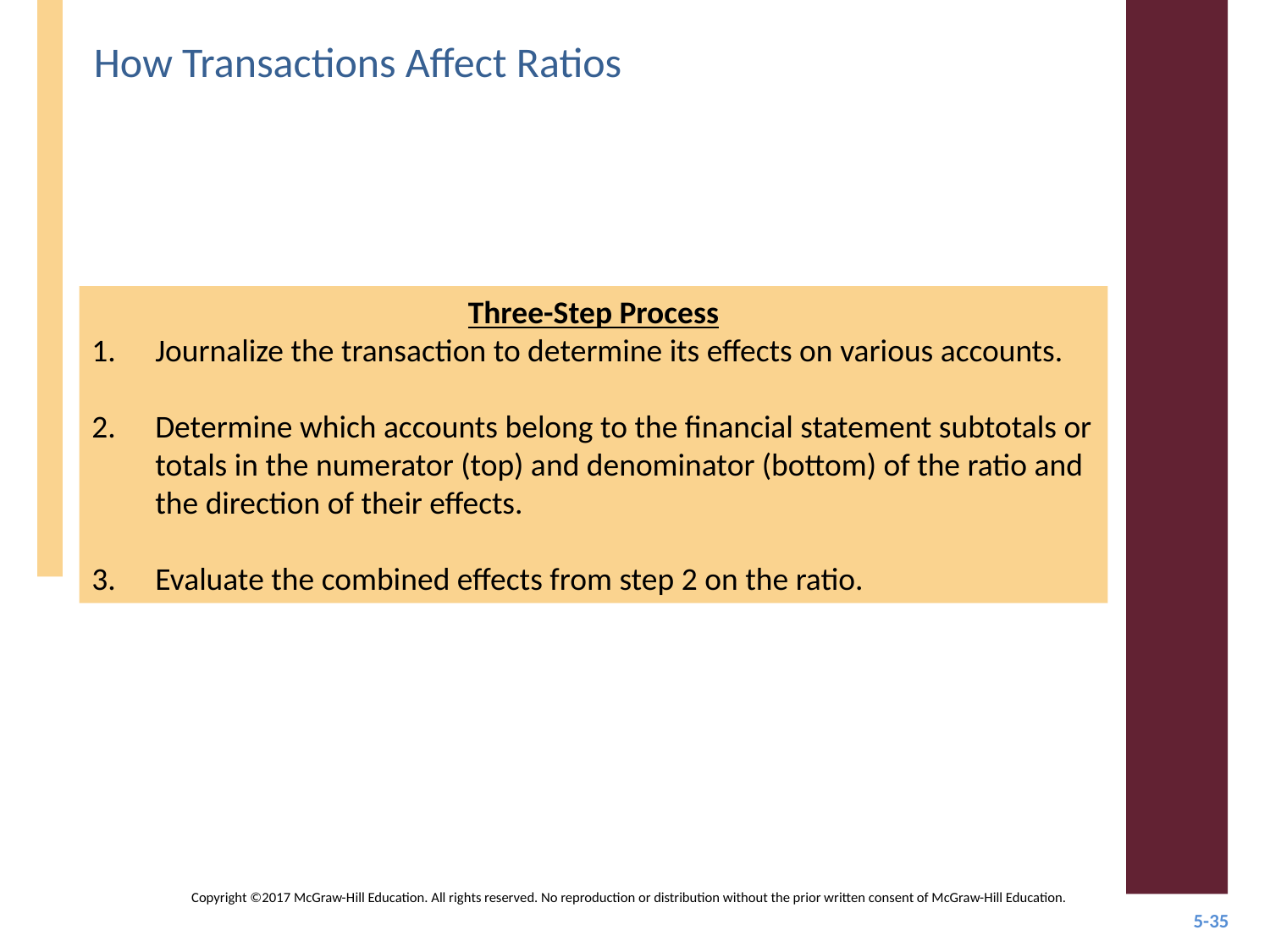

# How Transactions Affect Ratios
Three-Step Process
Journalize the transaction to determine its effects on various accounts.

Determine which accounts belong to the financial statement subtotals or totals in the numerator (top) and denominator (bottom) of the ratio and the direction of their effects.

Evaluate the combined effects from step 2 on the ratio.
Copyright ©2017 McGraw-Hill Education. All rights reserved. No reproduction or distribution without the prior written consent of McGraw-Hill Education.